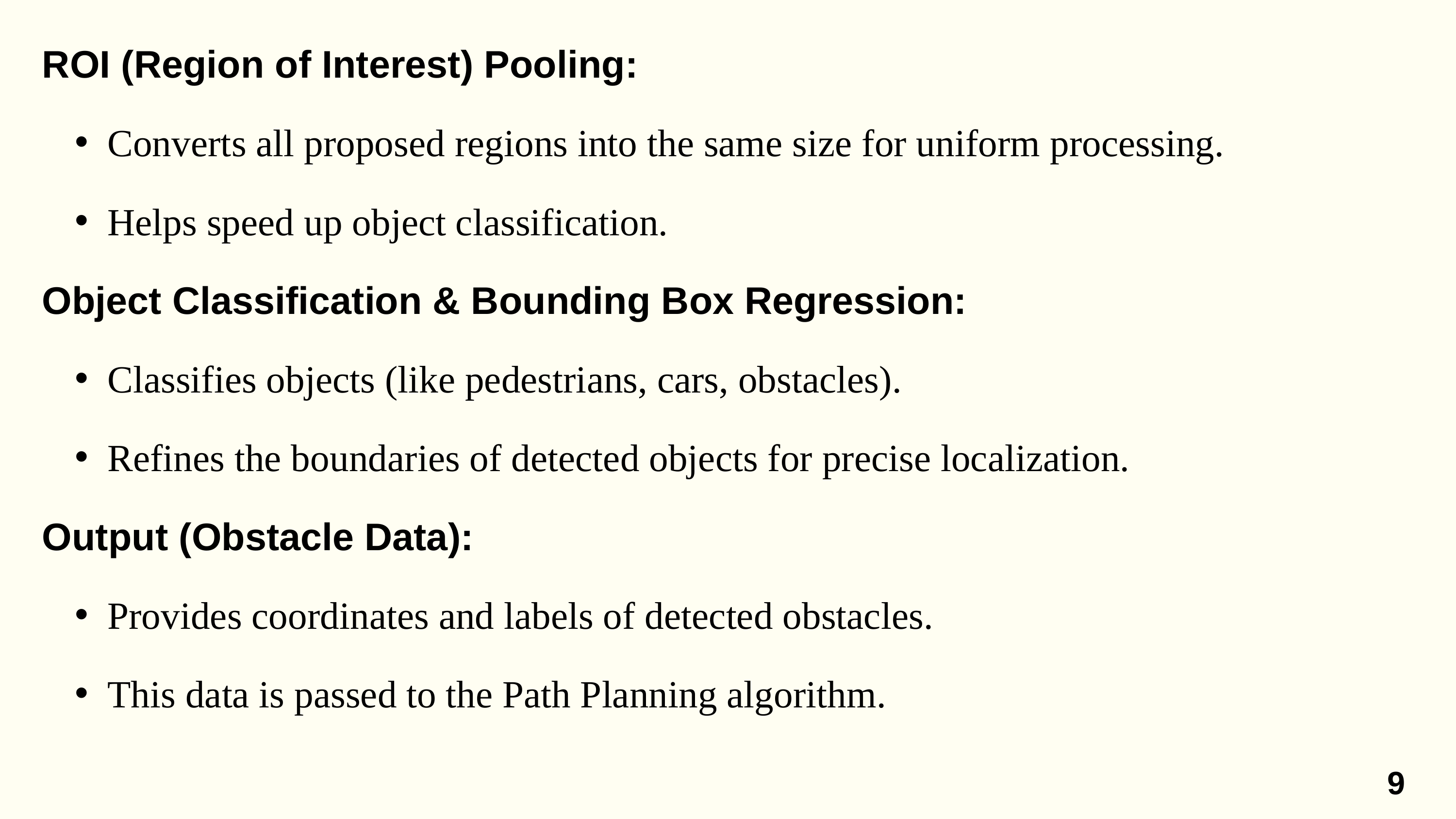

ROI (Region of Interest) Pooling:
Converts all proposed regions into the same size for uniform processing.
Helps speed up object classification.
Object Classification & Bounding Box Regression:
Classifies objects (like pedestrians, cars, obstacles).
Refines the boundaries of detected objects for precise localization.
Output (Obstacle Data):
Provides coordinates and labels of detected obstacles.
This data is passed to the Path Planning algorithm.
9